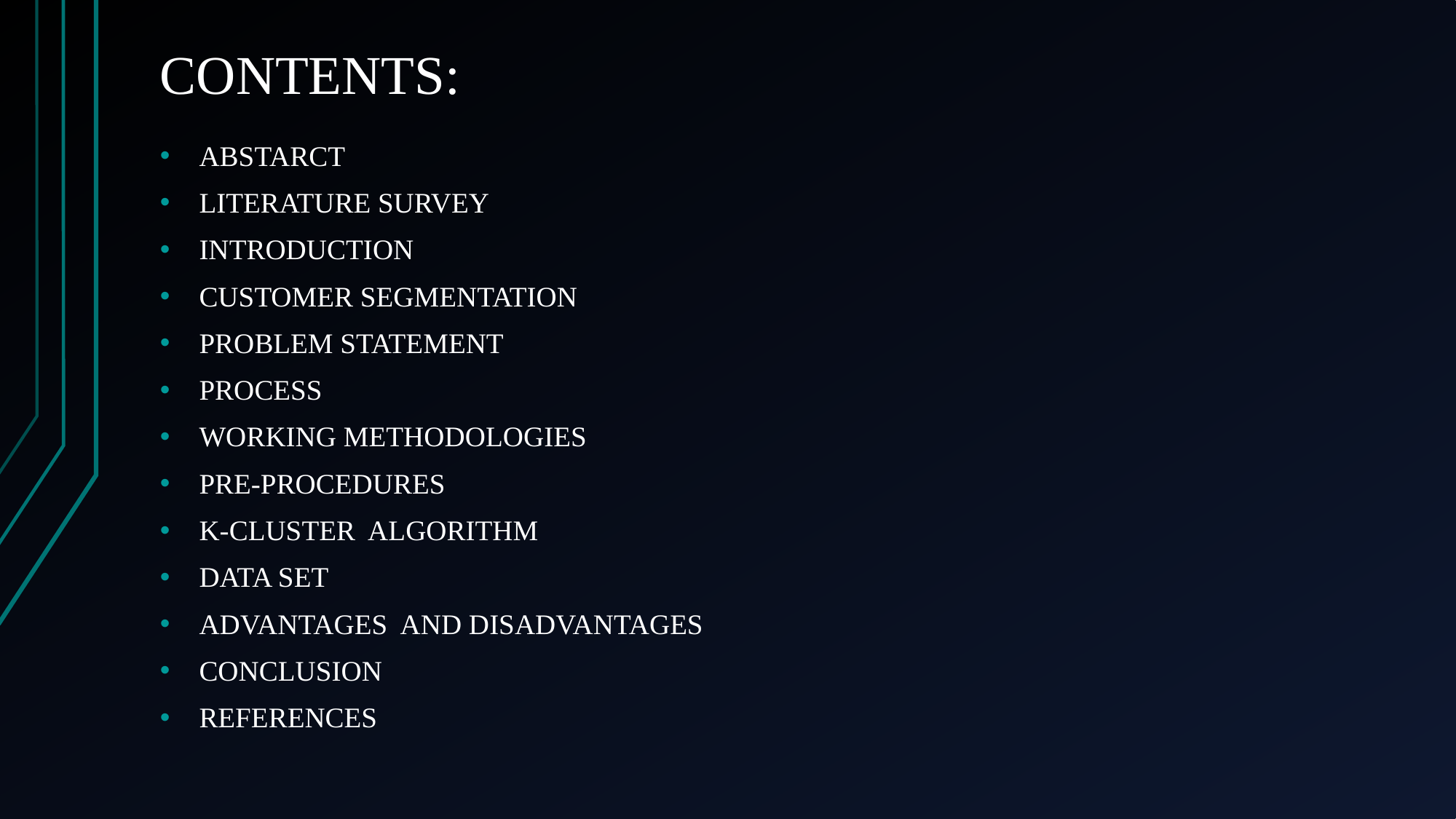

# CONTENTS:
ABSTARCT
LITERATURE SURVEY
INTRODUCTION
CUSTOMER SEGMENTATION
PROBLEM STATEMENT
PROCESS
WORKING METHODOLOGIES
PRE-PROCEDURES
K-CLUSTER  ALGORITHM
DATA SET
ADVANTAGES  AND DISADVANTAGES
CONCLUSION
REFERENCES